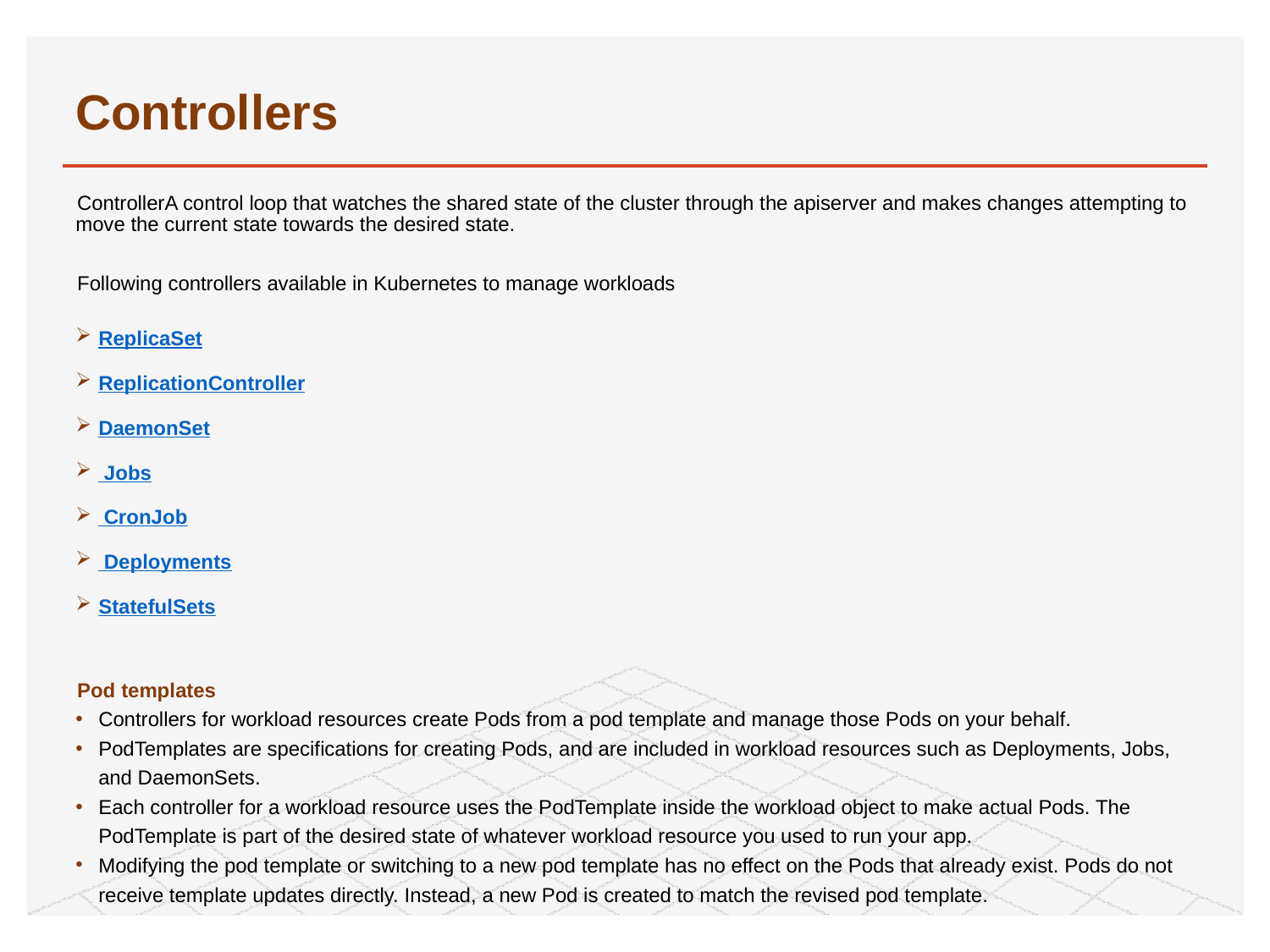

# Controllers
ControllerA control loop that watches the shared state of the cluster through the apiserver and makes changes attempting to move the current state towards the desired state.
Following controllers available in Kubernetes to manage workloads
ReplicaSet
ReplicationController
DaemonSet
 Jobs
 CronJob
 Deployments
StatefulSets

Pod templates
Controllers for workload resources create Pods from a pod template and manage those Pods on your behalf.
PodTemplates are specifications for creating Pods, and are included in workload resources such as Deployments, Jobs, and DaemonSets.
Each controller for a workload resource uses the PodTemplate inside the workload object to make actual Pods. The PodTemplate is part of the desired state of whatever workload resource you used to run your app.
Modifying the pod template or switching to a new pod template has no effect on the Pods that already exist. Pods do not receive template updates directly. Instead, a new Pod is created to match the revised pod template.